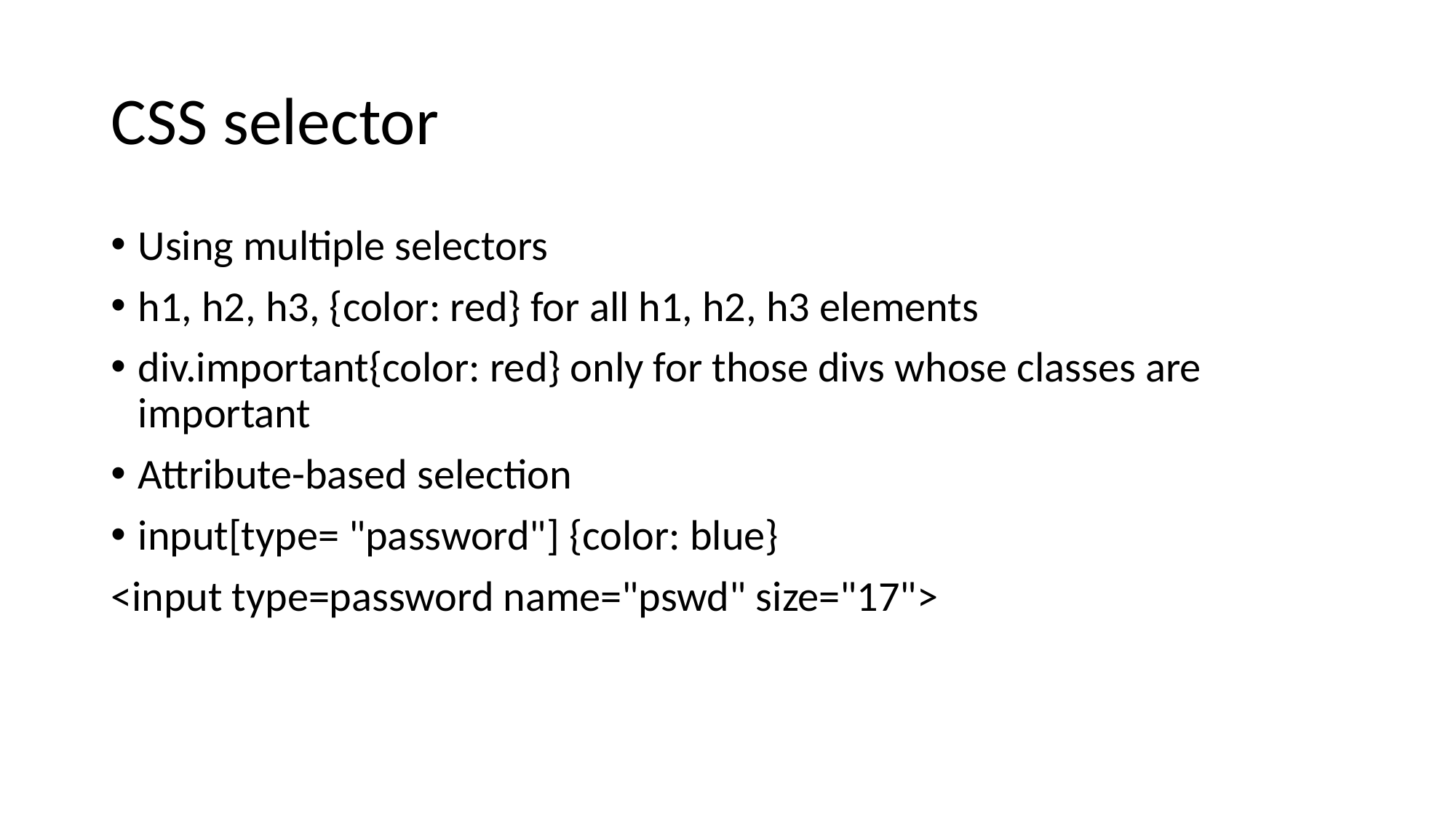

# CSS selector
Using multiple selectors
h1, h2, h3, {color: red} for all h1, h2, h3 elements
div.important{color: red} only for those divs whose classes are important
Attribute-based selection
input[type= "password"] {color: blue}
<input type=password name="pswd" size="17">